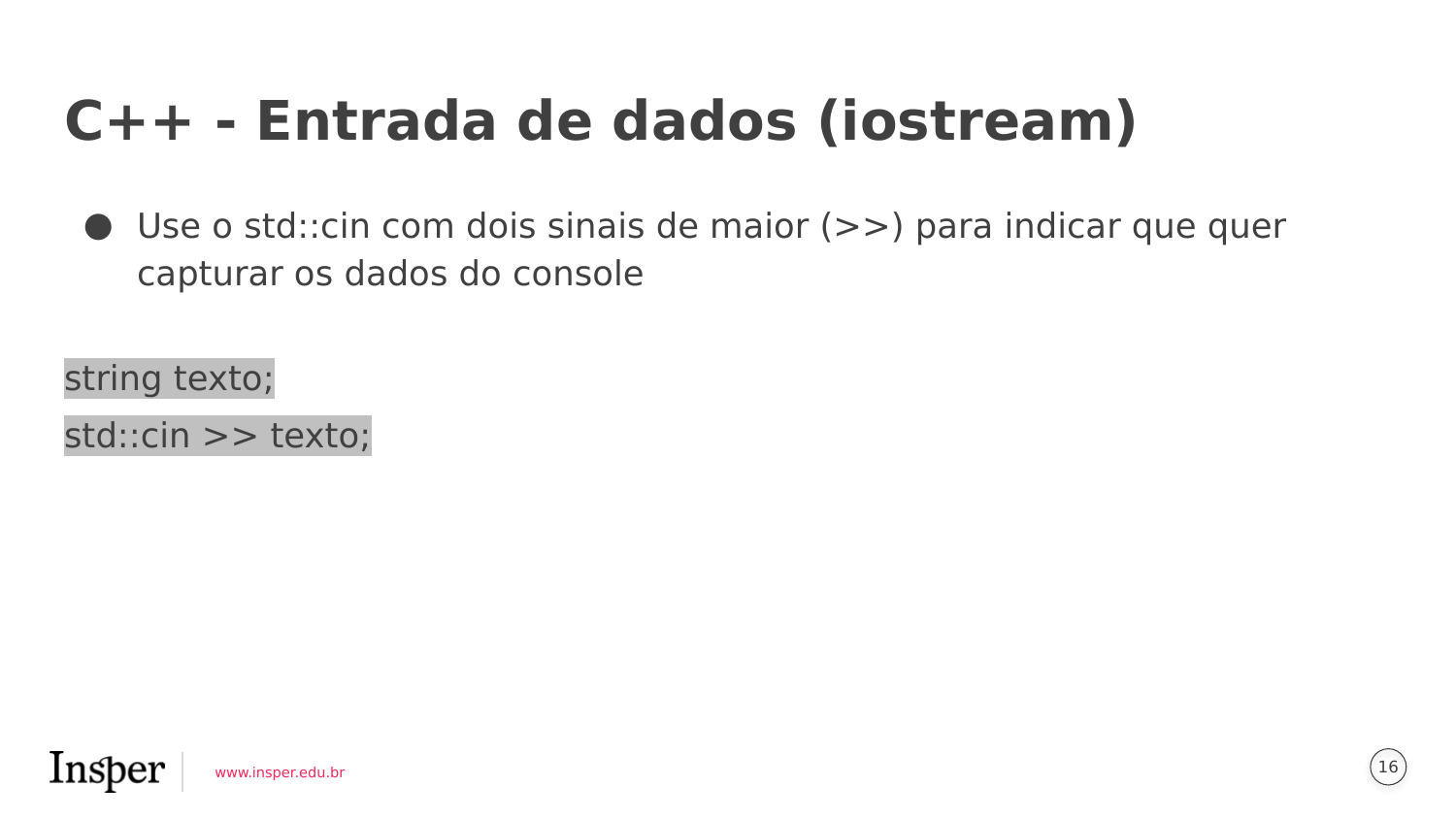

# C++ - Entrada de dados (iostream)
Use o std::cin com dois sinais de maior (>>) para indicar que quer capturar os dados do console

string texto;
std::cin >> texto;